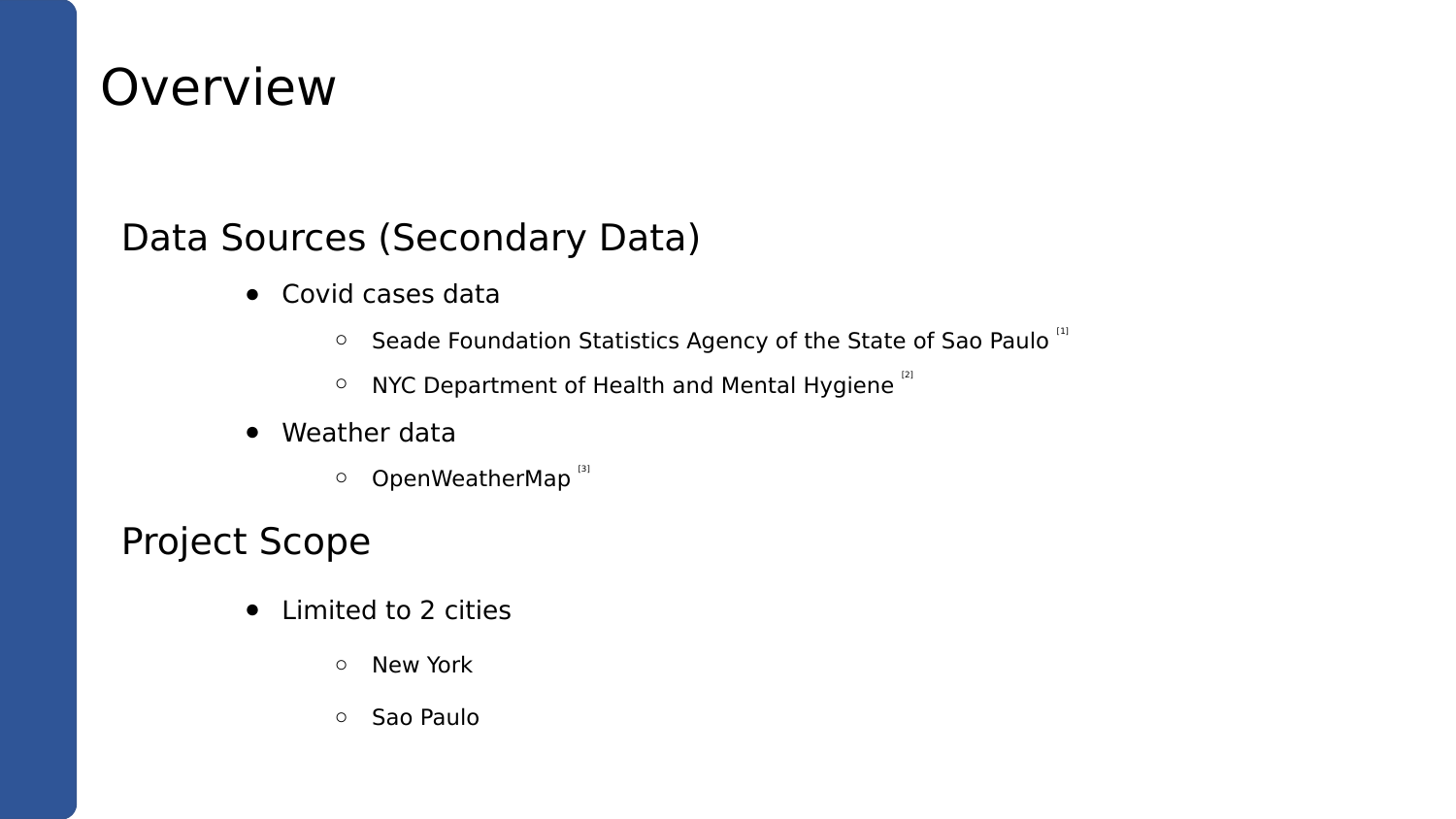

# Overview
Data Sources (Secondary Data)
Covid cases data
Seade Foundation Statistics Agency of the State of Sao Paulo [1]
NYC Department of Health and Mental Hygiene [2]
Weather data
OpenWeatherMap [3]

Project Scope
Limited to 2 cities
New York
Sao Paulo